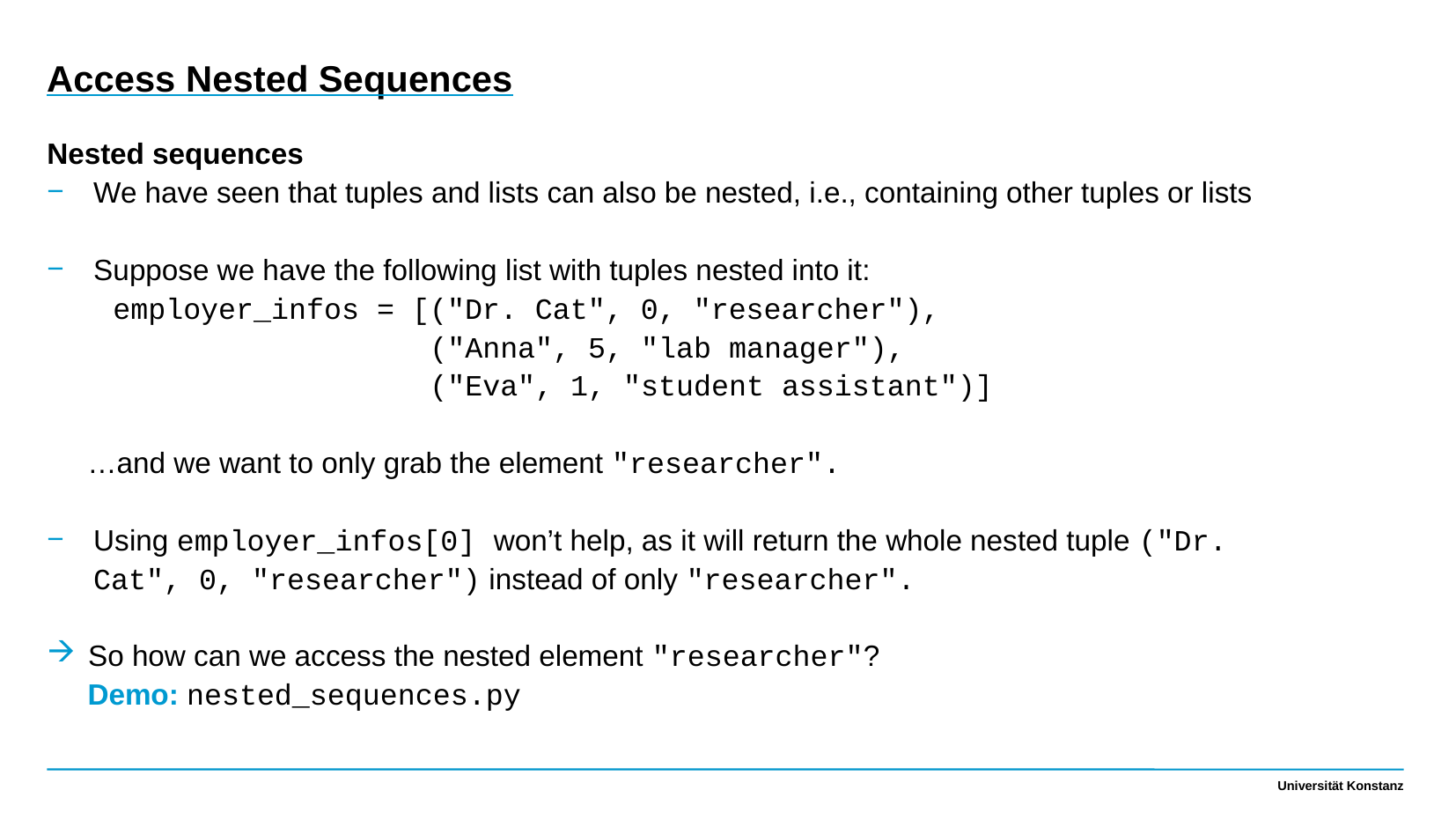

Access Nested Sequences
Nested sequences
We have seen that tuples and lists can also be nested, i.e., containing other tuples or lists

Suppose we have the following list with tuples nested into it:
employer_infos = [("Dr. Cat", 0, "researcher"),
                  ("Anna", 5, "lab manager"),
                  ("Eva", 1, "student assistant")]

     …and we want to only grab the element "researcher".

Using employer_infos[0] won’t help, as it will return the whole nested tuple ("Dr. Cat", 0, "researcher") instead of only "researcher".

So how can we access the nested element "researcher"?
     Demo: nested_sequences.py